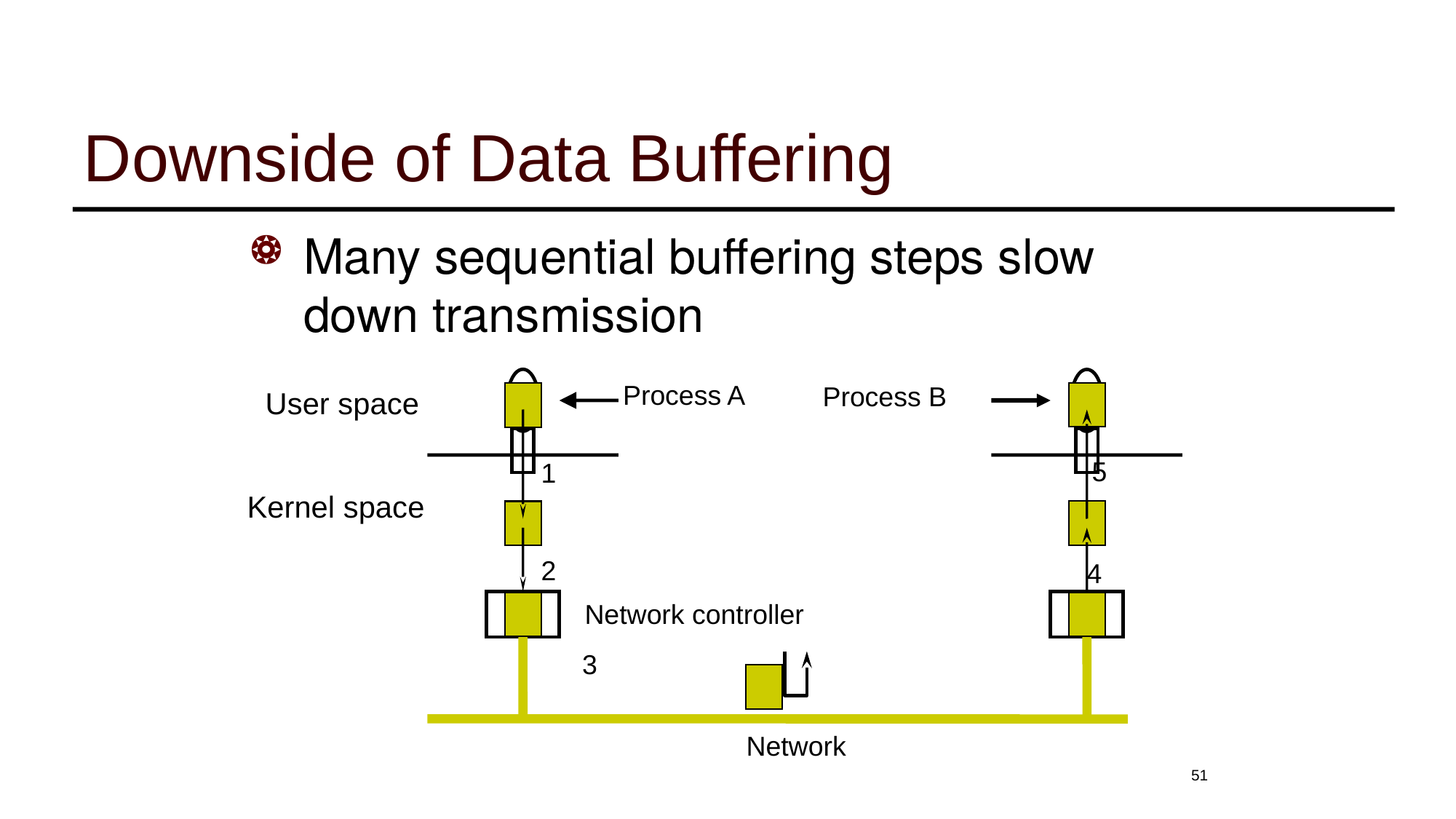

# Downside of Data Buffering
Many sequential buffering steps slow down transmission

Process A
Process B
User space

5
1

Kernel space

2
4
Network controller

3

Network
51